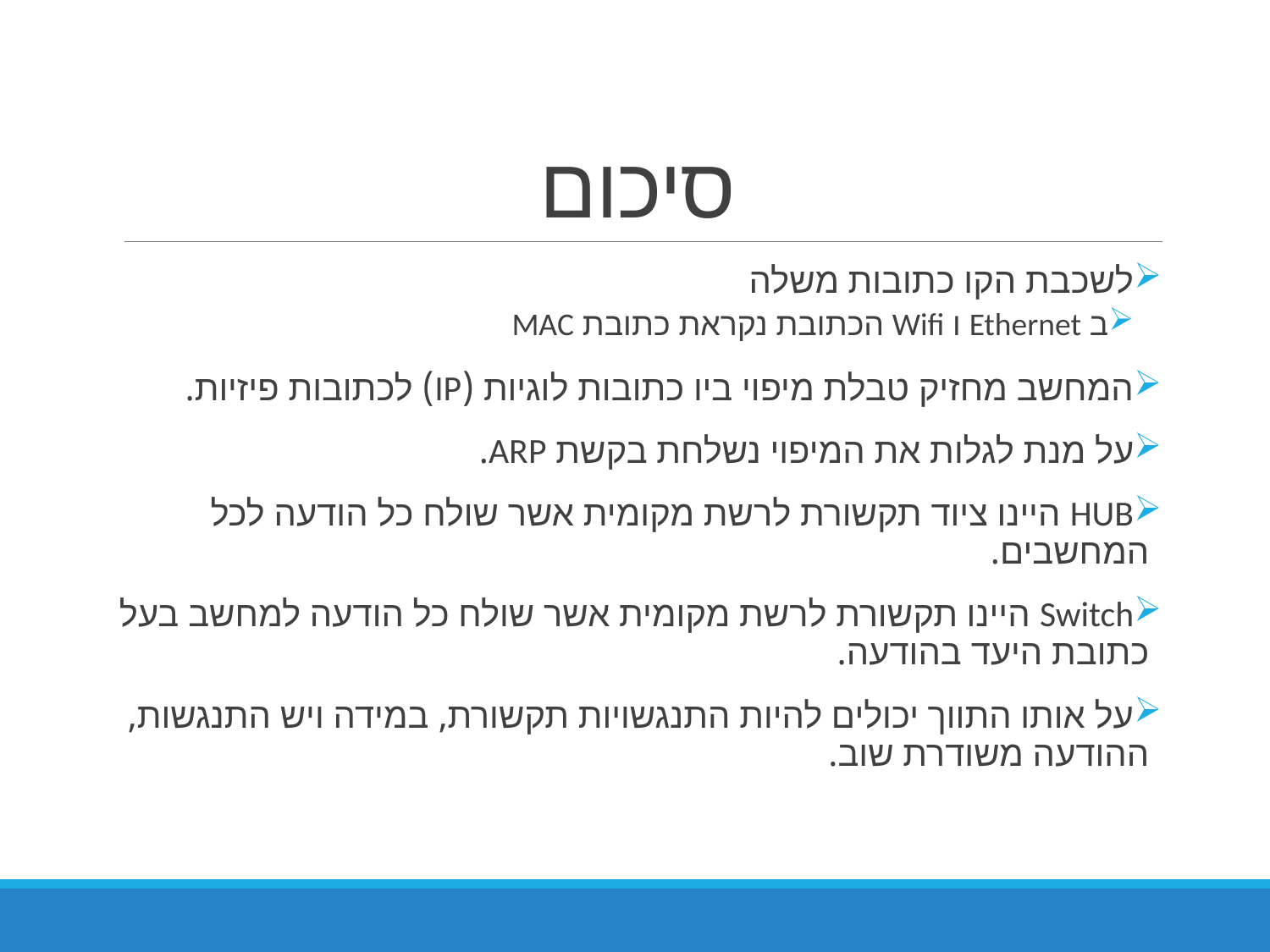

# סיכום
לשכבת הקו כתובות משלה
ב Ethernet ו Wifi הכתובת נקראת כתובת MAC
המחשב מחזיק טבלת מיפוי ביו כתובות לוגיות (IP) לכתובות פיזיות.
על מנת לגלות את המיפוי נשלחת בקשת ARP.
HUB היינו ציוד תקשורת לרשת מקומית אשר שולח כל הודעה לכל המחשבים.
Switch היינו תקשורת לרשת מקומית אשר שולח כל הודעה למחשב בעל כתובת היעד בהודעה.
על אותו התווך יכולים להיות התנגשויות תקשורת, במידה ויש התנגשות, ההודעה משודרת שוב.